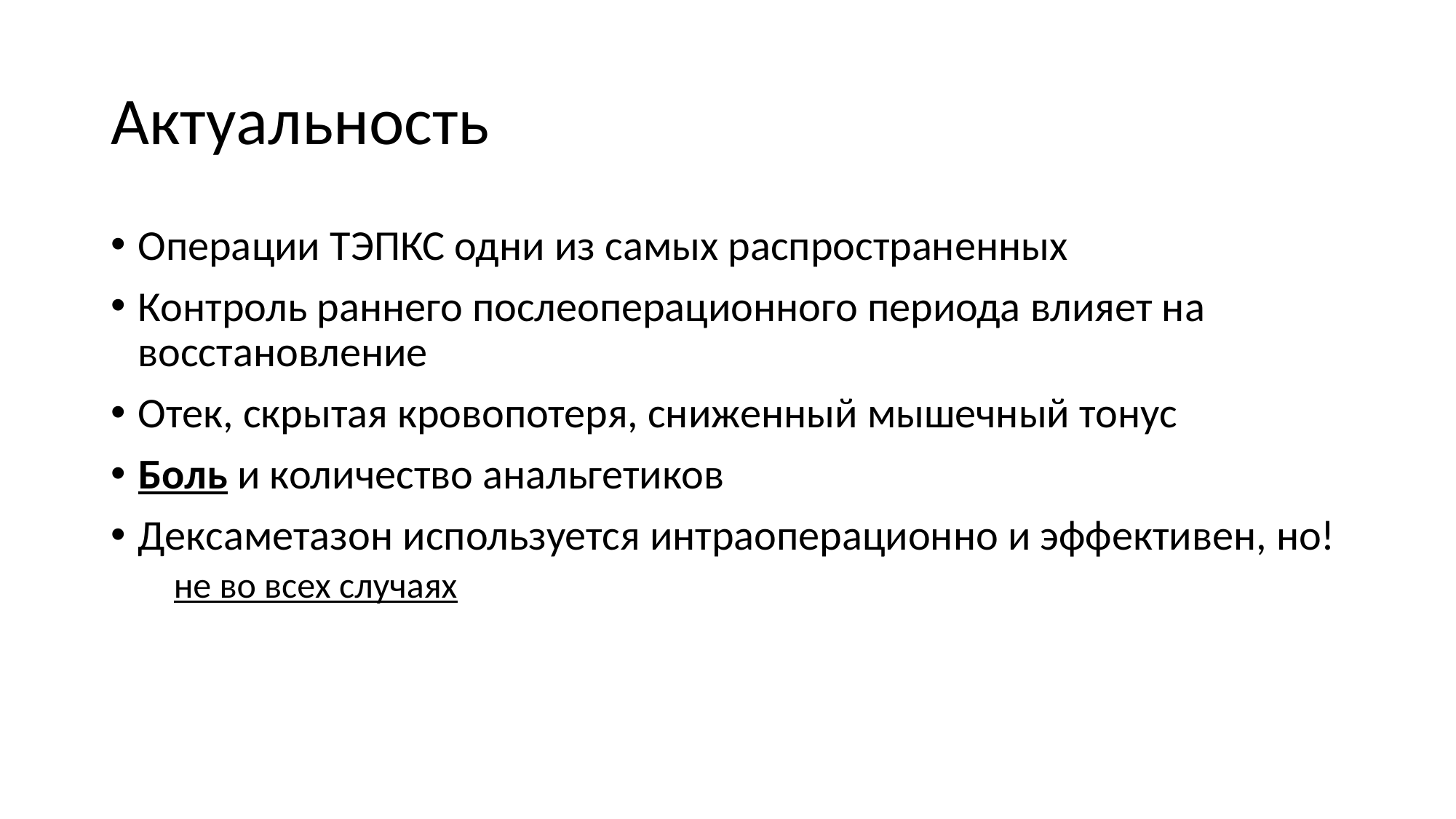

# Актуальность
Операции ТЭПКС одни из самых распространенных
Контроль раннего послеоперационного периода влияет на восстановление
Отек, скрытая кровопотеря, сниженный мышечный тонус
Боль и количество анальгетиков
Дексаметазон используется интраоперационно и эффективен, но!
 не во всех случаях